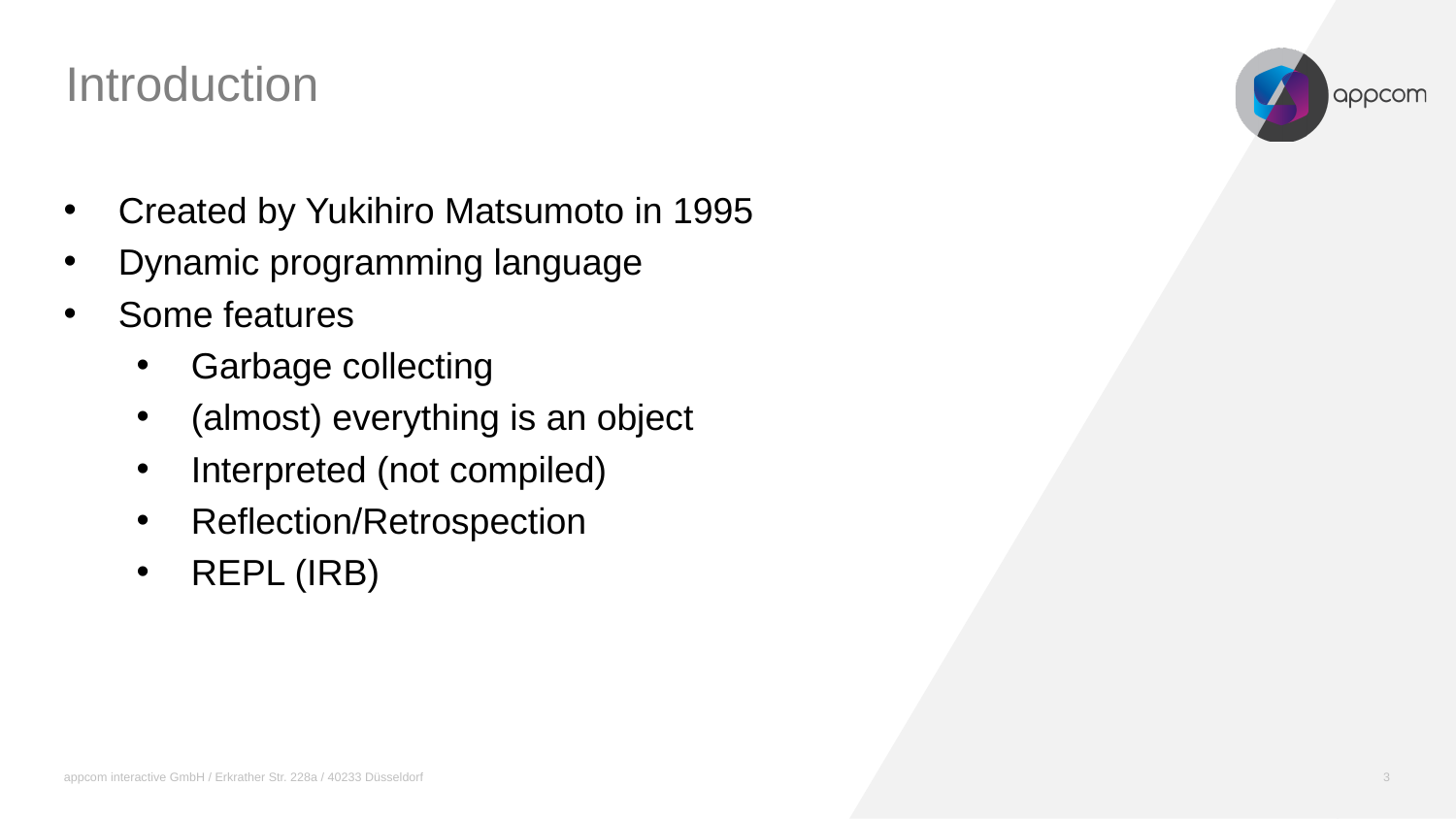

Introduction
Created by Yukihiro Matsumoto in 1995
Dynamic programming language
Some features
Garbage collecting
(almost) everything is an object
Interpreted (not compiled)
Reflection/Retrospection
REPL (IRB)
appcom interactive GmbH / Erkrather Str. 228a / 40233 Düsseldorf
3